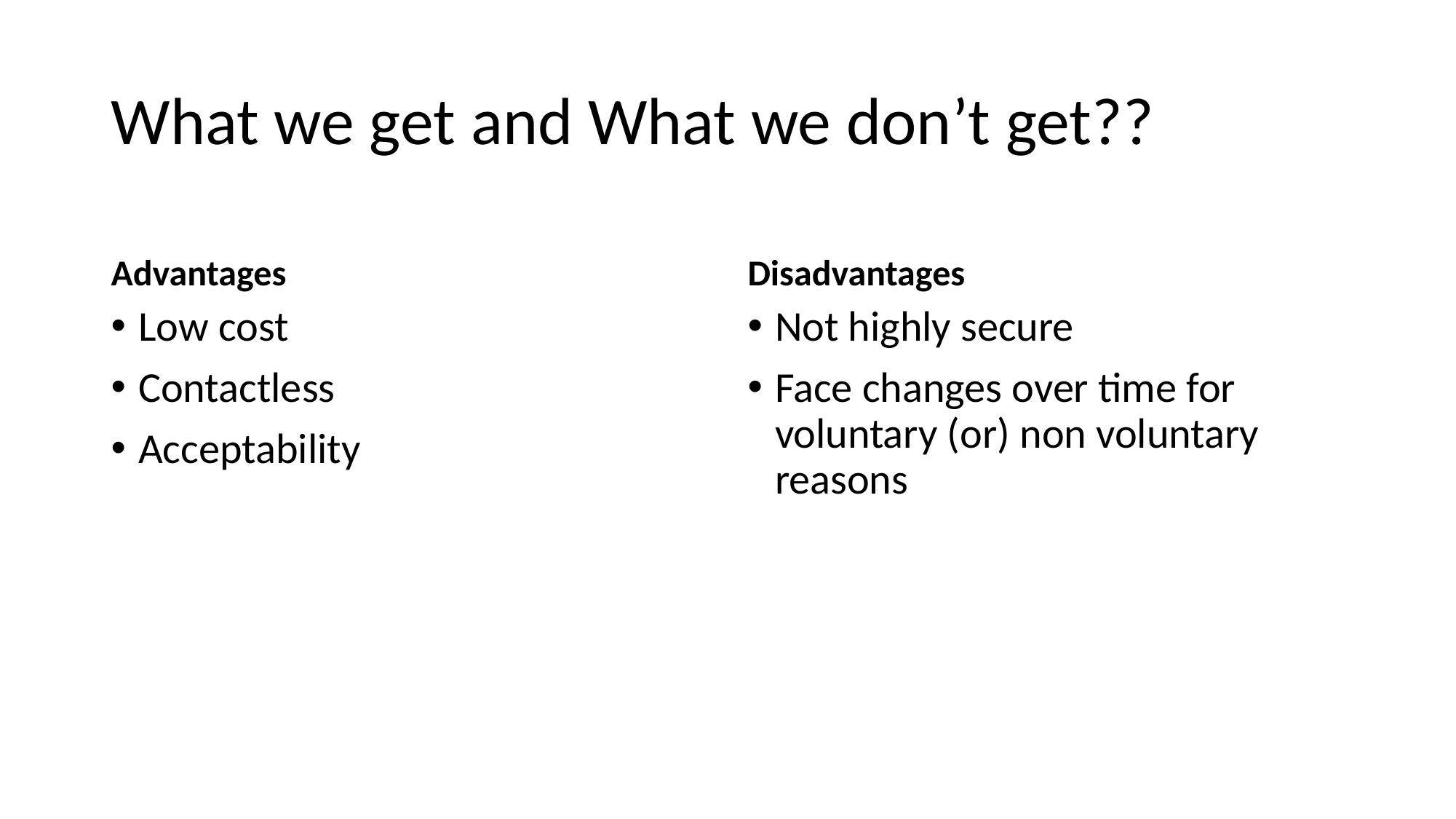

# What we get and What we don’t get??
Advantages
Disadvantages
Low cost
Contactless
Acceptability
Not highly secure
Face changes over time for voluntary (or) non voluntary reasons